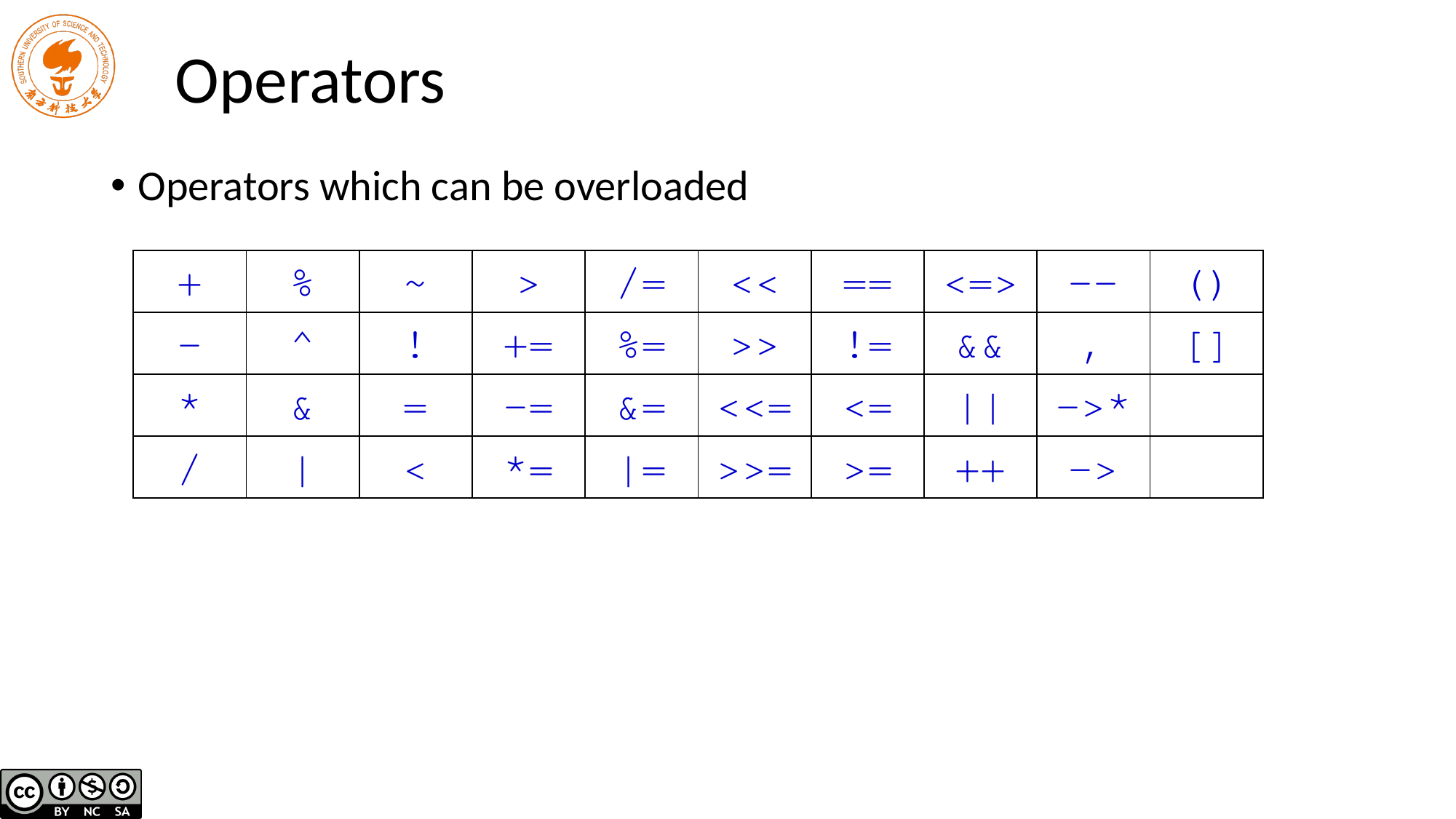

# Operators
Operators which can be overloaded
| + | % | ~ | > | /= | << | == | <=> | -- | () |
| --- | --- | --- | --- | --- | --- | --- | --- | --- | --- |
| - | ^ | ! | += | %= | >> | != | && | , | [] |
| \* | & | = | -= | &= | <<= | <= | || | ->\* |  |
| / | | | < | \*= | |= | >>= | >= | ++ | -> |  |